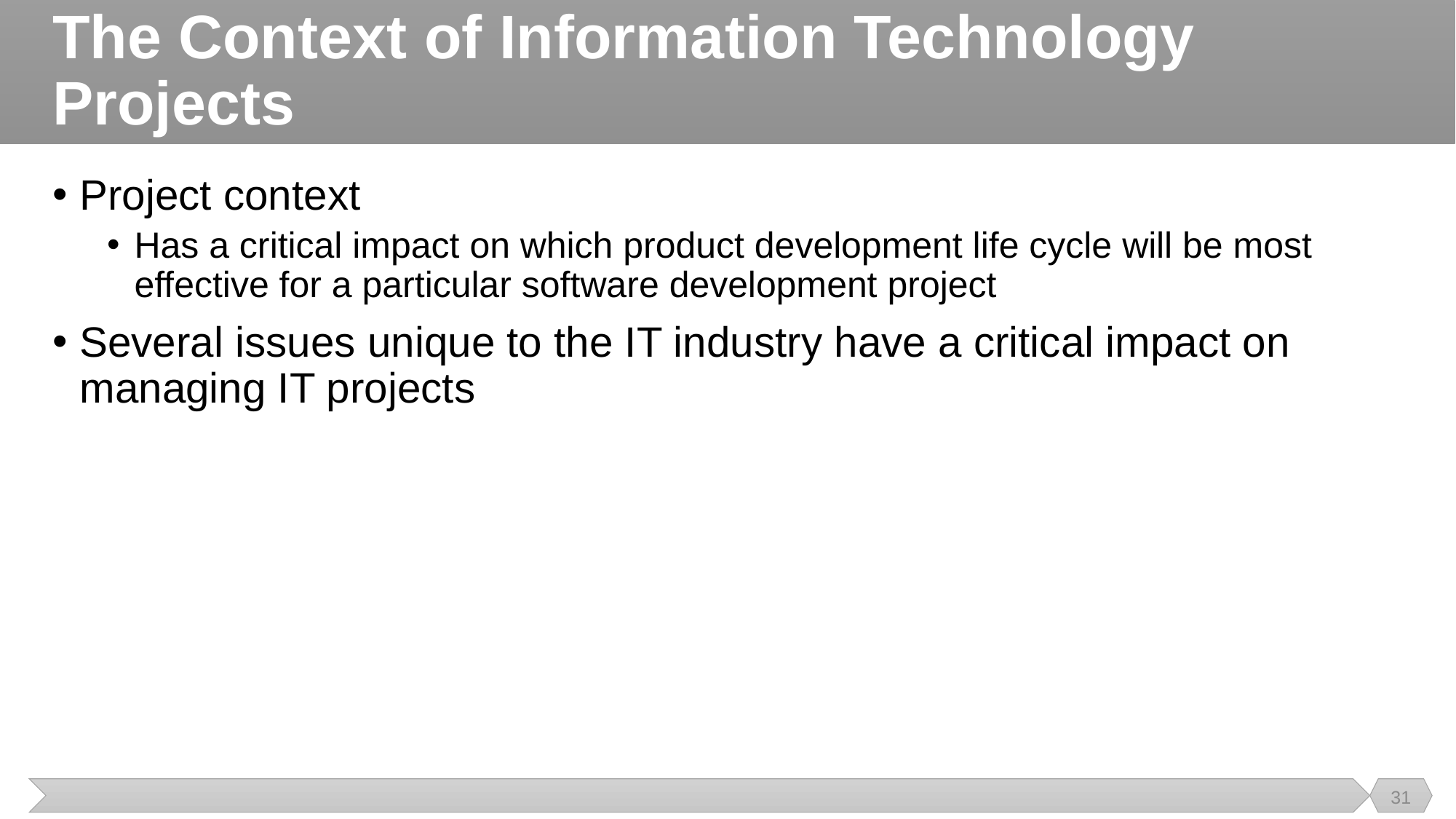

# The Context of Information Technology Projects
Project context
Has a critical impact on which product development life cycle will be most effective for a particular software development project
Several issues unique to the IT industry have a critical impact on managing IT projects
31